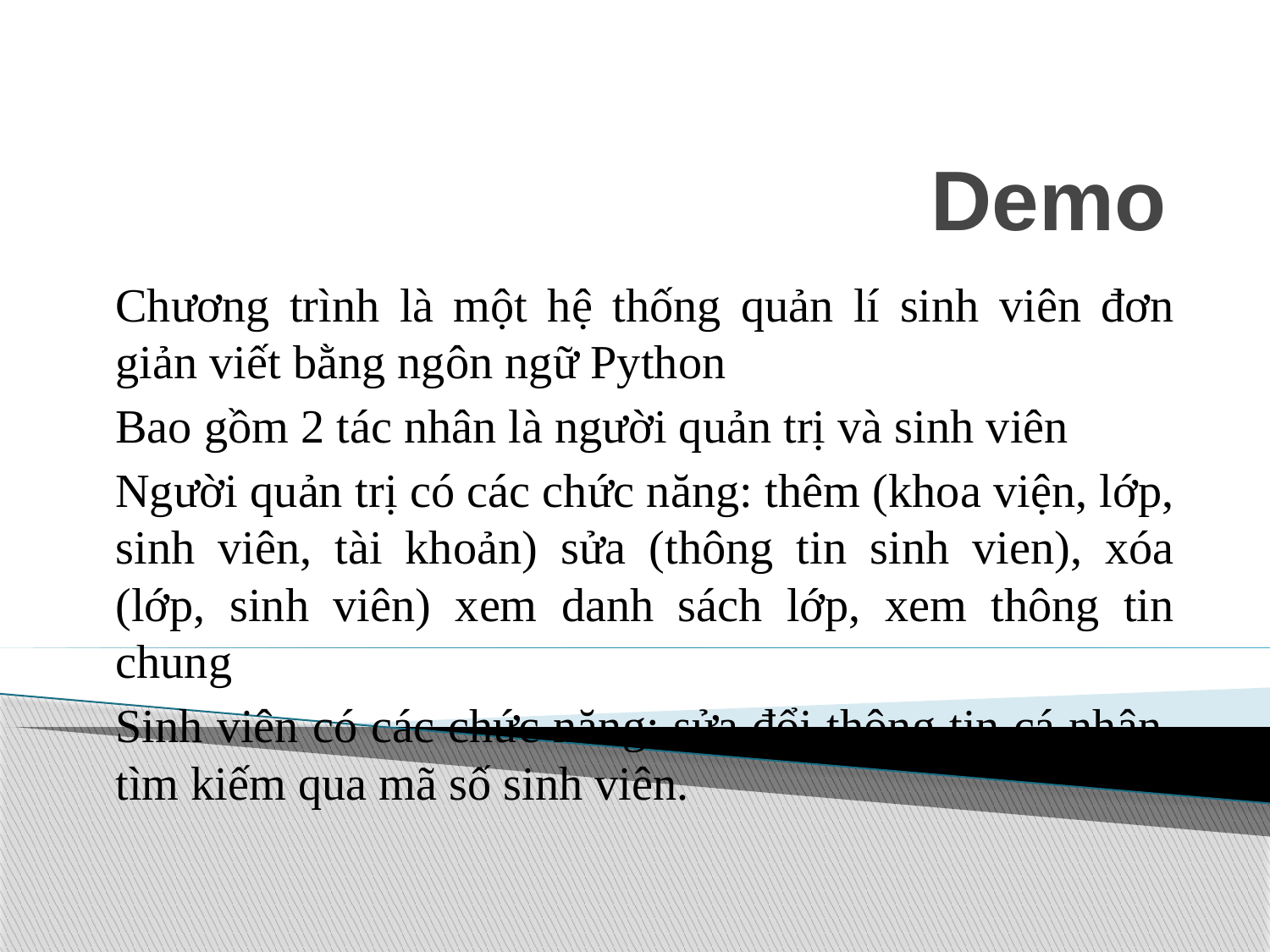

# Demo
Chương trình là một hệ thống quản lí sinh viên đơn giản viết bằng ngôn ngữ Python
Bao gồm 2 tác nhân là người quản trị và sinh viên
Người quản trị có các chức năng: thêm (khoa viện, lớp, sinh viên, tài khoản) sửa (thông tin sinh vien), xóa (lớp, sinh viên) xem danh sách lớp, xem thông tin chung
Sinh viên có các chức năng: sửa đổi thông tin cá nhân, tìm kiếm qua mã số sinh viên.